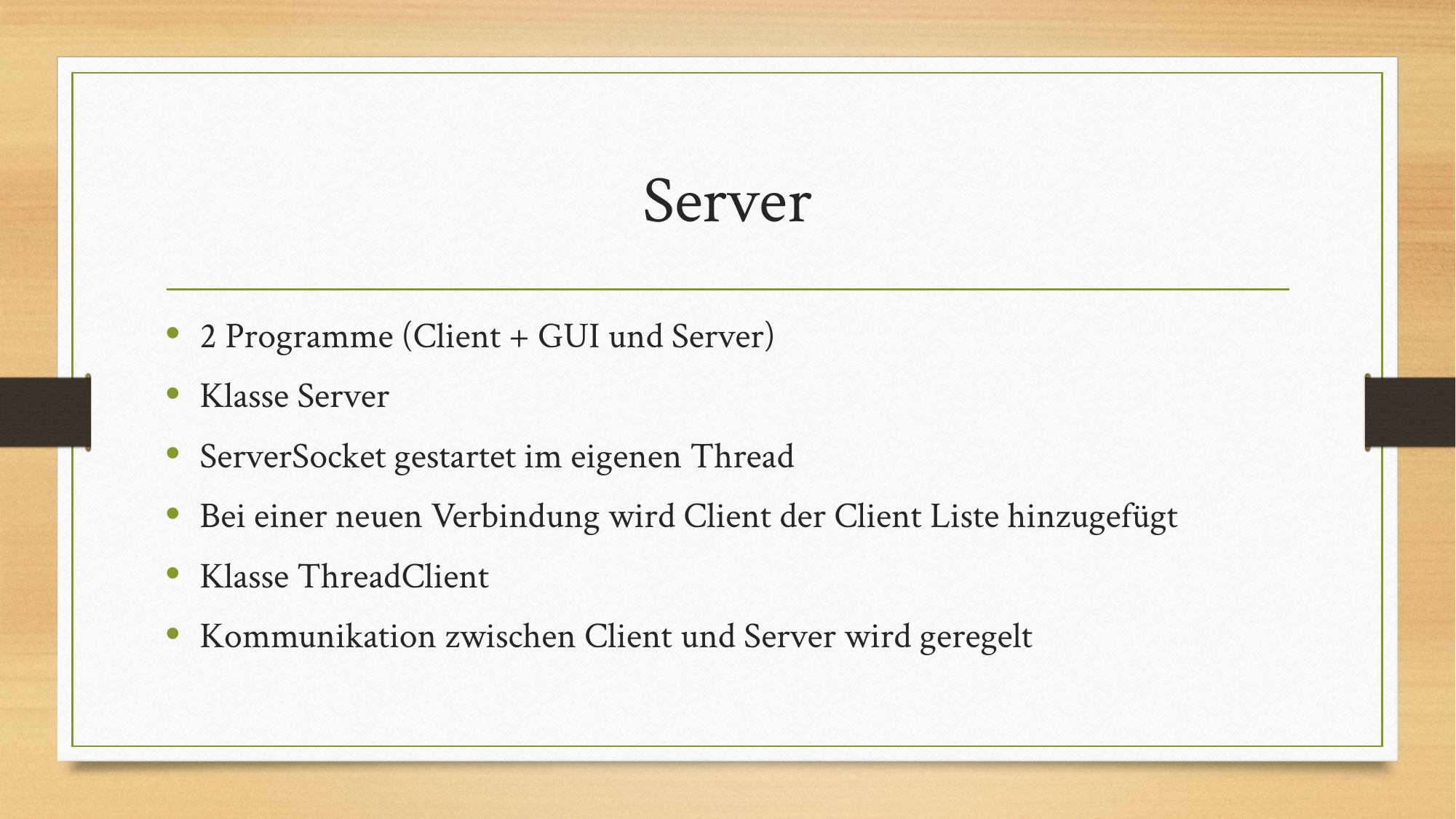

# Server
2 Programme (Client + GUI und Server)
Klasse Server
ServerSocket gestartet im eigenen Thread
Bei einer neuen Verbindung wird Client der Client Liste hinzugefügt
Klasse ThreadClient
Kommunikation zwischen Client und Server wird geregelt